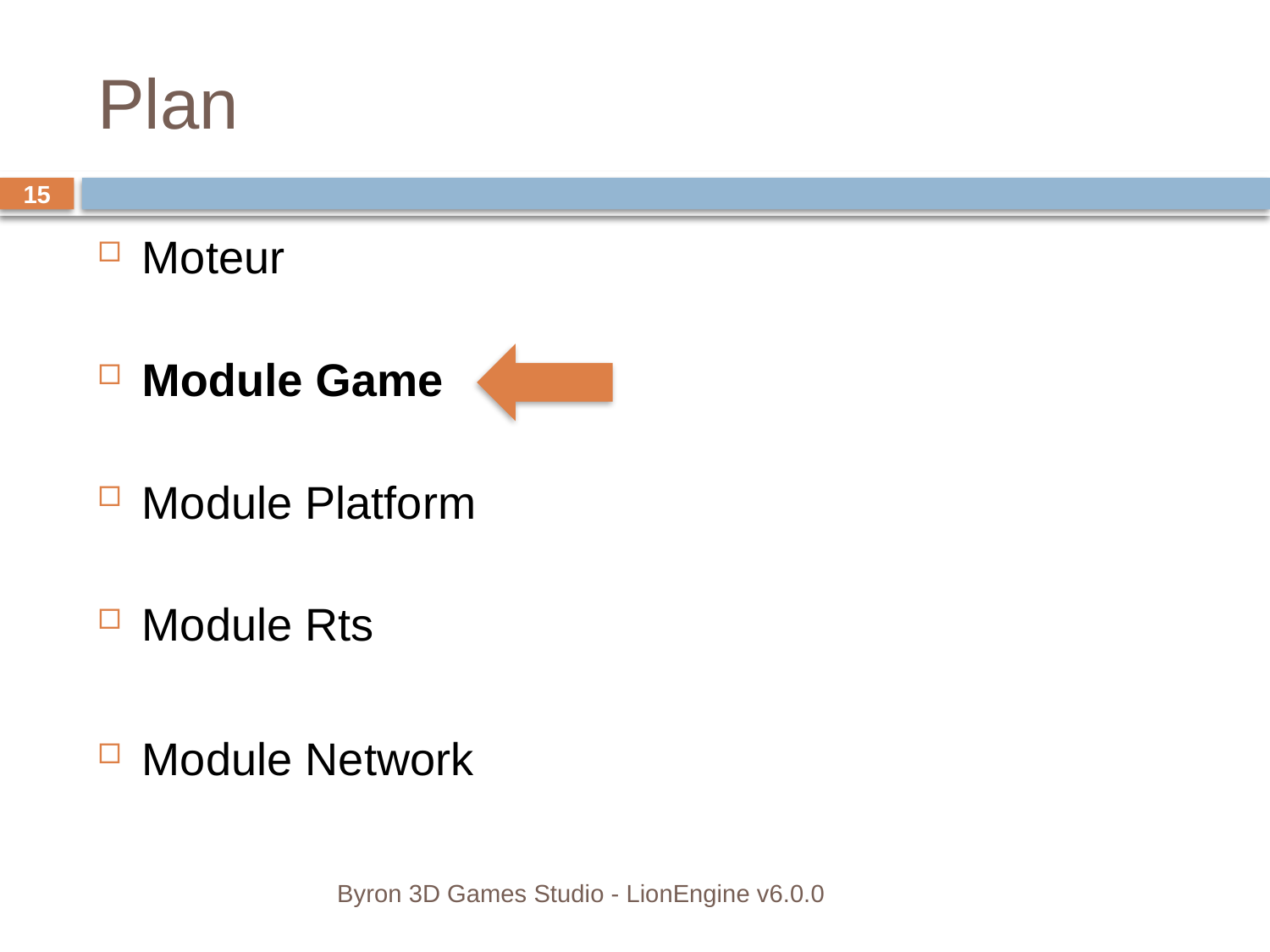

# Plan
15
Moteur
Module Game
Module Platform
Module Rts

Module Network

Byron 3D Games Studio - LionEngine v6.0.0